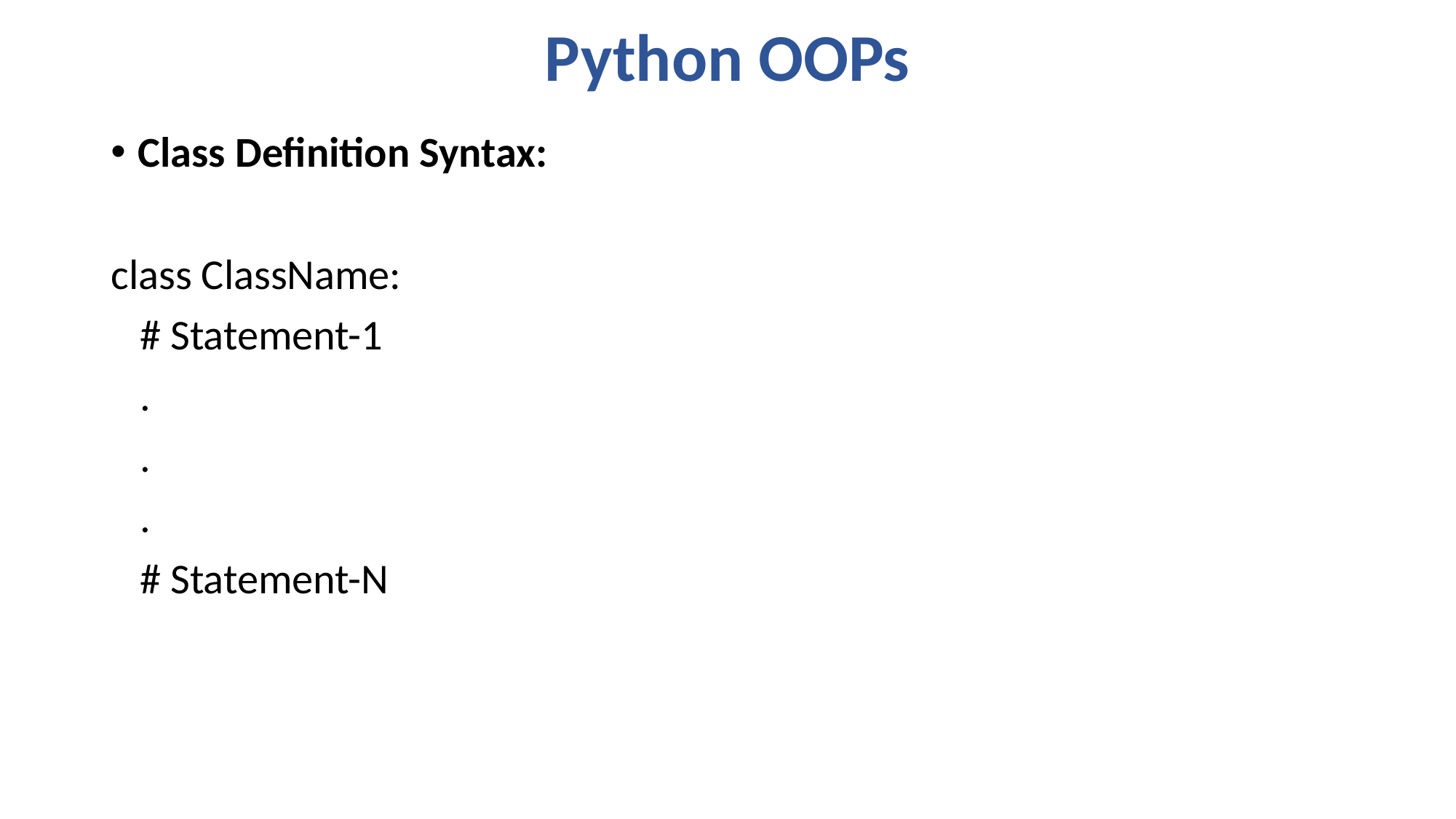

# Python OOPs
Class Definition Syntax:

class ClassName:
   # Statement-1
   .
   .
   .
   # Statement-N